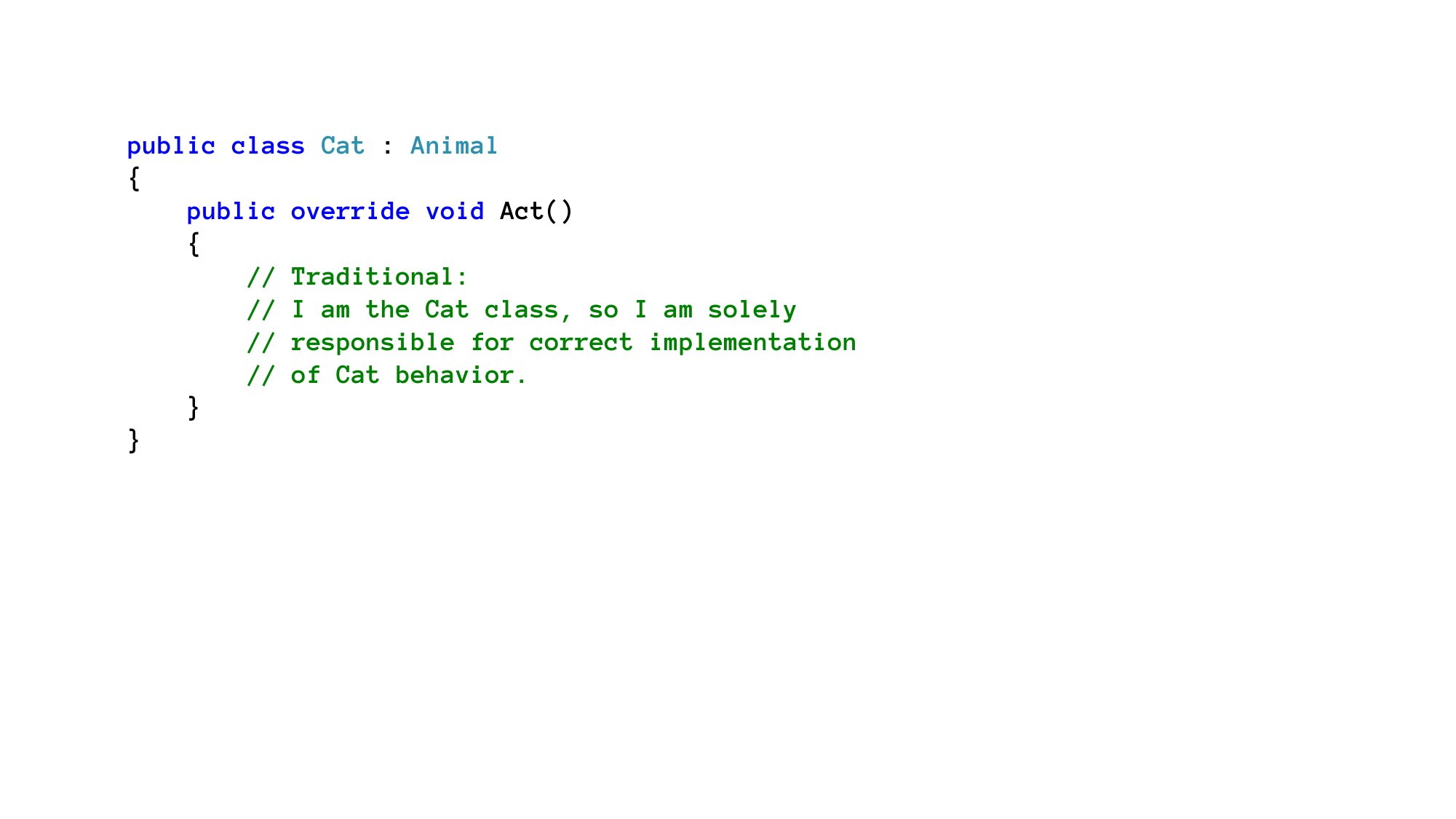

public class Cat : Animal
{
    public override void Act()
    {
        // Traditional:
        // I am the Cat class, so I am solely
        // responsible for correct implementation
        // of Cat behavior.
    }
}